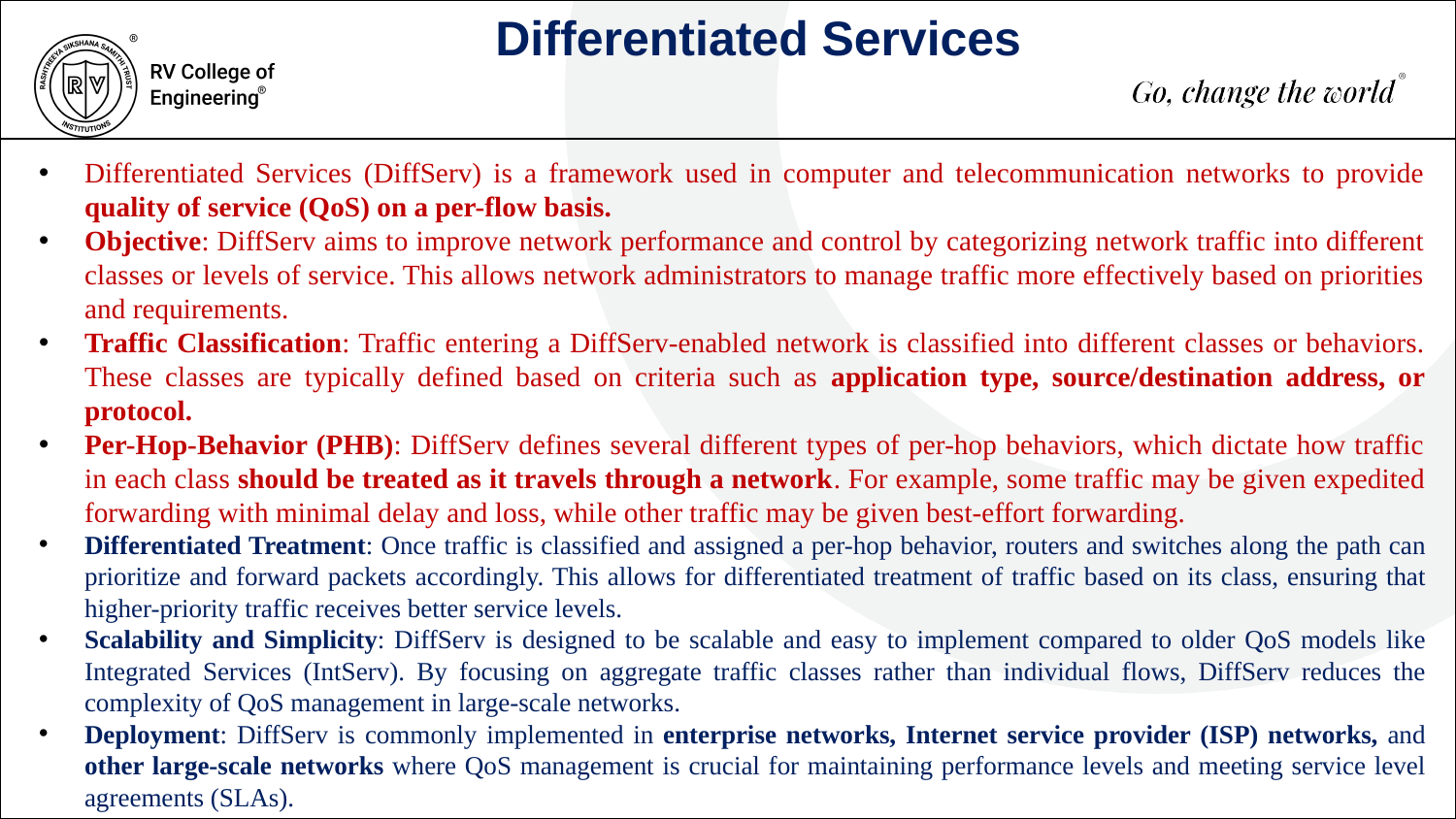

Differentiated Services

Differentiated Services (DiffServ) is a framework used in computer and telecommunication networks to provide quality of service (QoS) on a per-flow basis.
Objective: DiffServ aims to improve network performance and control by categorizing network traffic into different classes or levels of service. This allows network administrators to manage traffic more effectively based on priorities and requirements.
Traffic Classification: Traffic entering a DiffServ-enabled network is classified into different classes or behaviors. These classes are typically defined based on criteria such as application type, source/destination address, or protocol.
Per-Hop-Behavior (PHB): DiffServ defines several different types of per-hop behaviors, which dictate how traffic in each class should be treated as it travels through a network. For example, some traffic may be given expedited forwarding with minimal delay and loss, while other traffic may be given best-effort forwarding.
Differentiated Treatment: Once traffic is classified and assigned a per-hop behavior, routers and switches along the path can prioritize and forward packets accordingly. This allows for differentiated treatment of traffic based on its class, ensuring that higher-priority traffic receives better service levels.
Scalability and Simplicity: DiffServ is designed to be scalable and easy to implement compared to older QoS models like Integrated Services (IntServ). By focusing on aggregate traffic classes rather than individual flows, DiffServ reduces the complexity of QoS management in large-scale networks.
Deployment: DiffServ is commonly implemented in enterprise networks, Internet service provider (ISP) networks, and other large-scale networks where QoS management is crucial for maintaining performance levels and meeting service level agreements (SLAs).

500